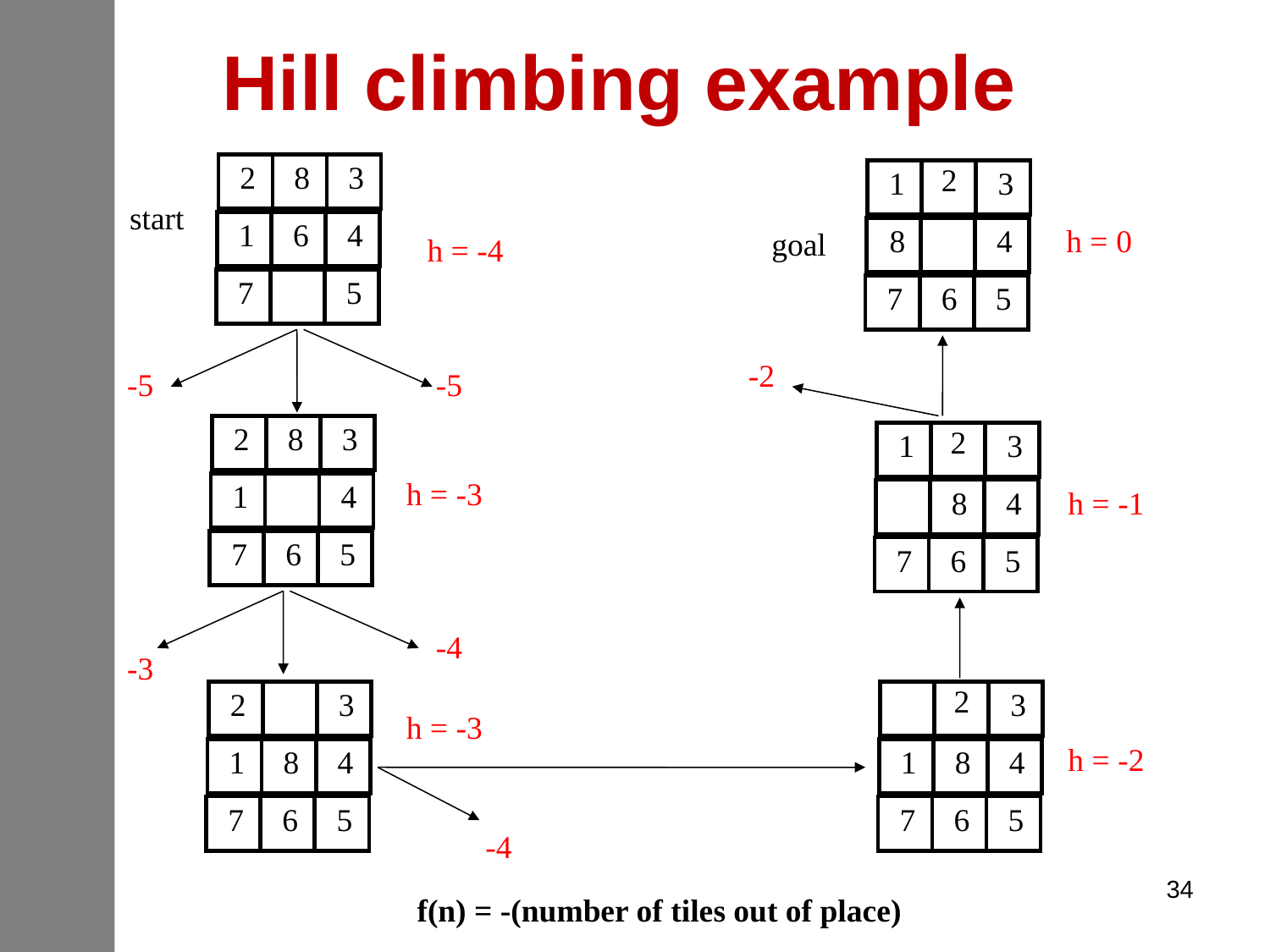

# Hill climbing example
2

8

3

1

6

4

7

5

2
1

3

8

4

7

6

5

start
h = 0
goal
h = -4

-2
-5
-5

2

8

3

1

4

7

6

5

2
1

3

8

4

7

6

5

h = -3
h = -1

-4
-3
2

3

1

8

4

7

6

5

2

3

1

8

4

7

6

5

h = -3
h = -2

-4
34
f(n) = -(number of tiles out of place)